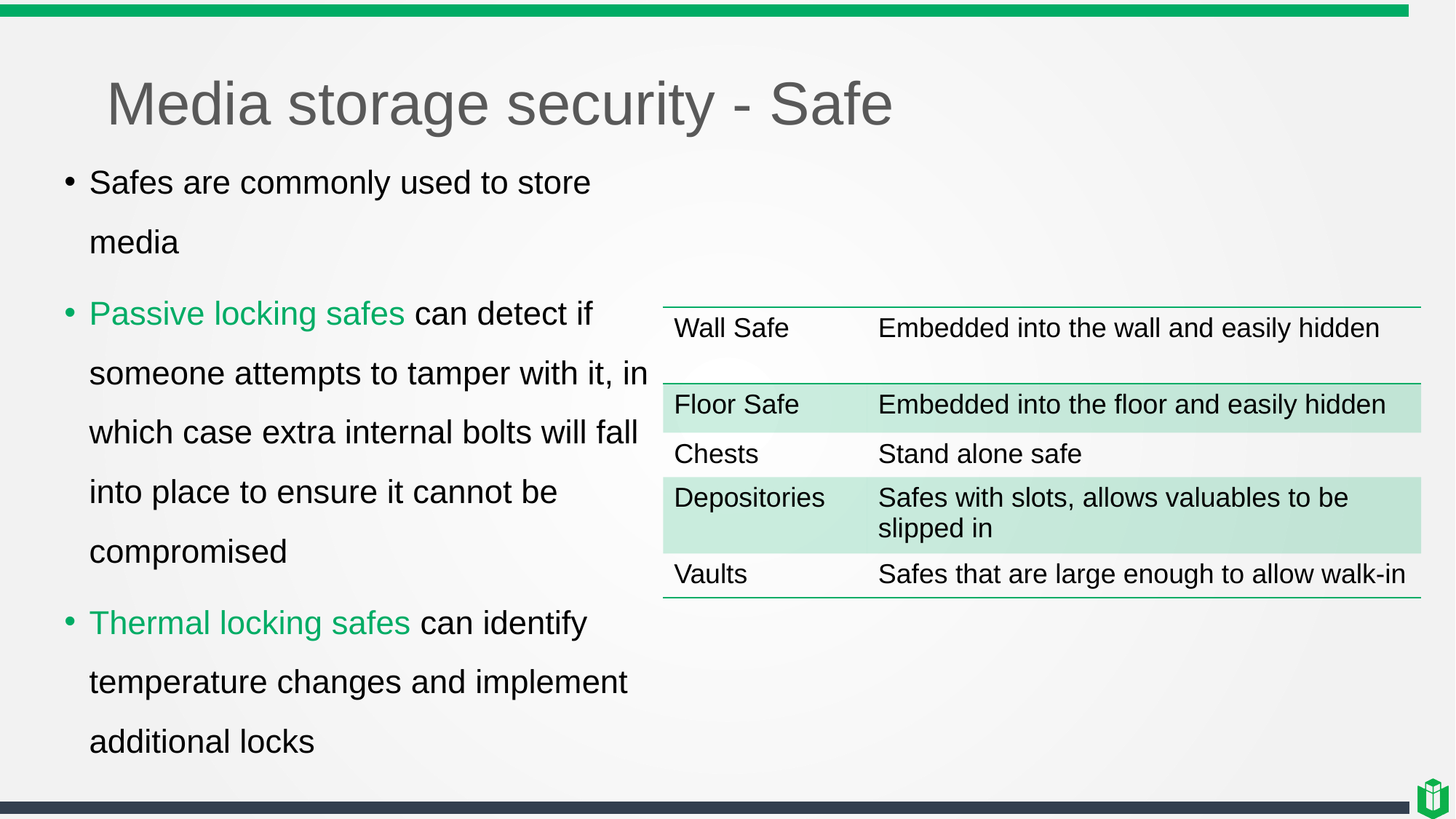

# Media storage security - Safe
Safes are commonly used to store media
Passive locking safes can detect if someone attempts to tamper with it, in which case extra internal bolts will fall into place to ensure it cannot be compromised
Thermal locking safes can identify temperature changes and implement additional locks
| Wall Safe | Embedded into the wall and easily hidden |
| --- | --- |
| Floor Safe | Embedded into the floor and easily hidden |
| Chests | Stand alone safe |
| Depositories | Safes with slots, allows valuables to be slipped in |
| Vaults | Safes that are large enough to allow walk-in |